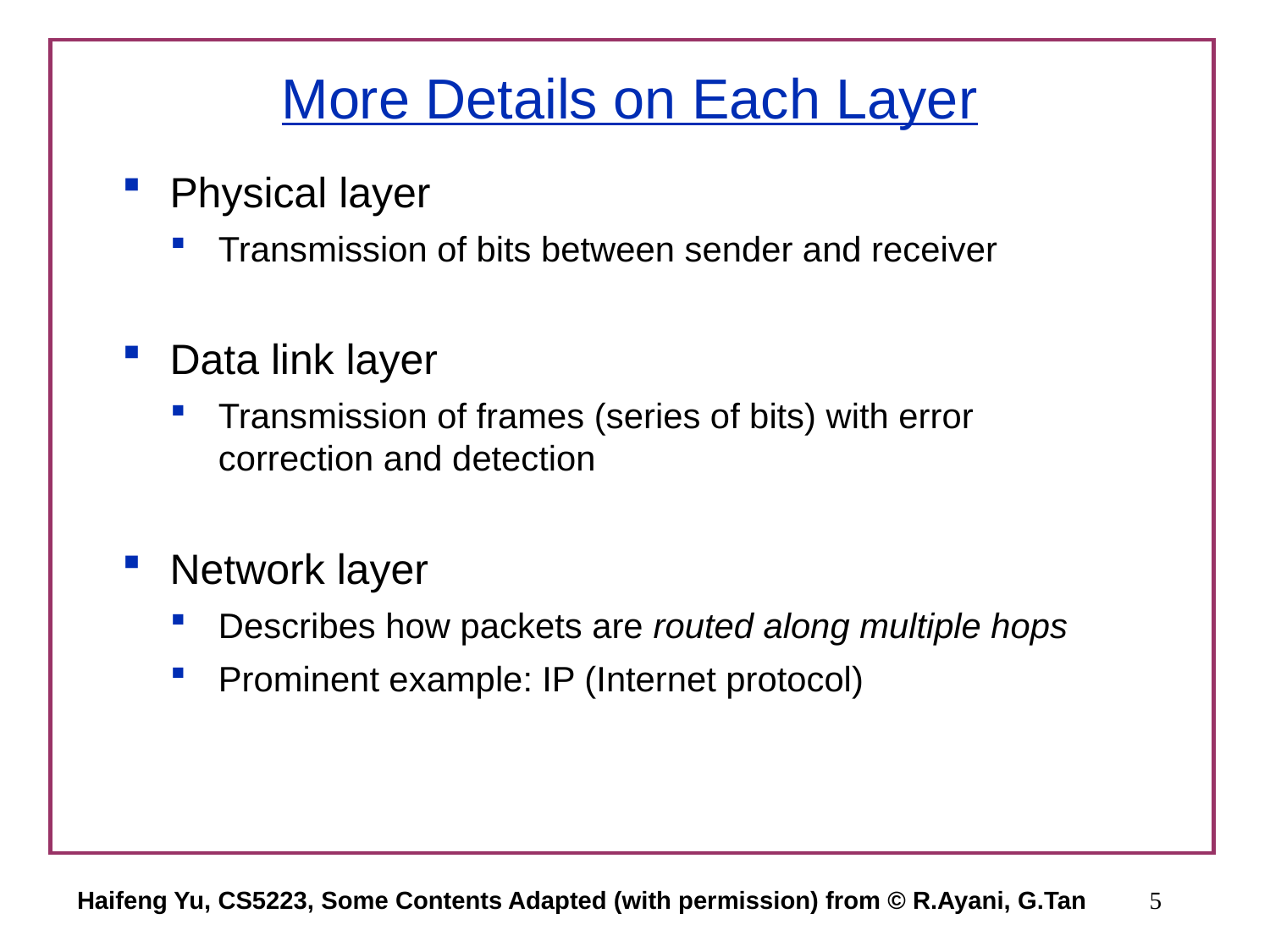

# More Details on Each Layer
Physical layer
Transmission of bits between sender and receiver

Data link layer
Transmission of frames (series of bits) with error correction and detection

Network layer
Describes how packets are routed along multiple hops
Prominent example: IP (Internet protocol)

Haifeng Yu, CS5223, Some Contents Adapted (with permission) from © R.Ayani, G.Tan
5